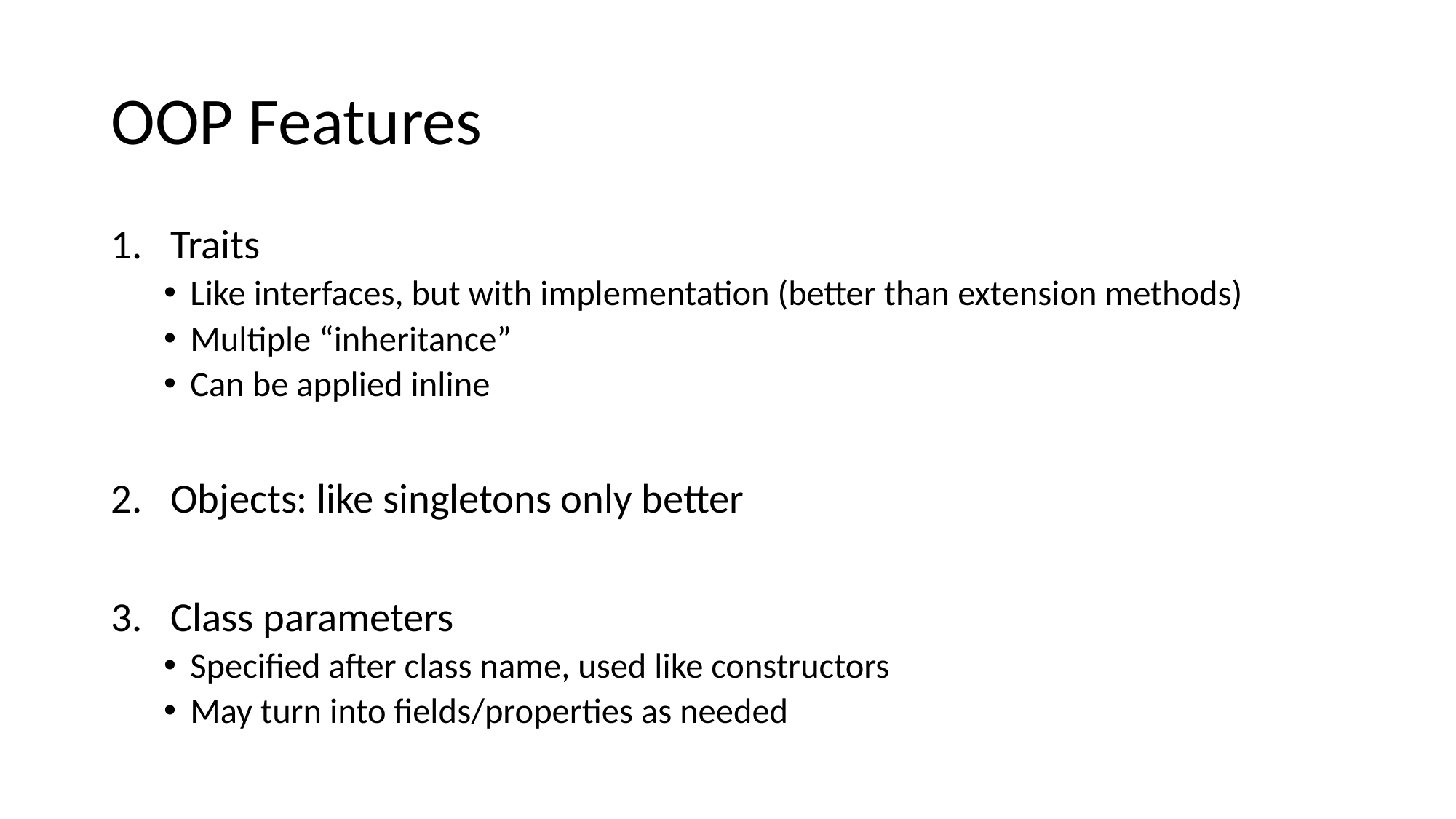

# OOP Features
Traits
Like interfaces, but with implementation (better than extension methods)
Multiple “inheritance”
Can be applied inline

Objects: like singletons only better

Class parameters
Specified after class name, used like constructors
May turn into fields/properties as needed